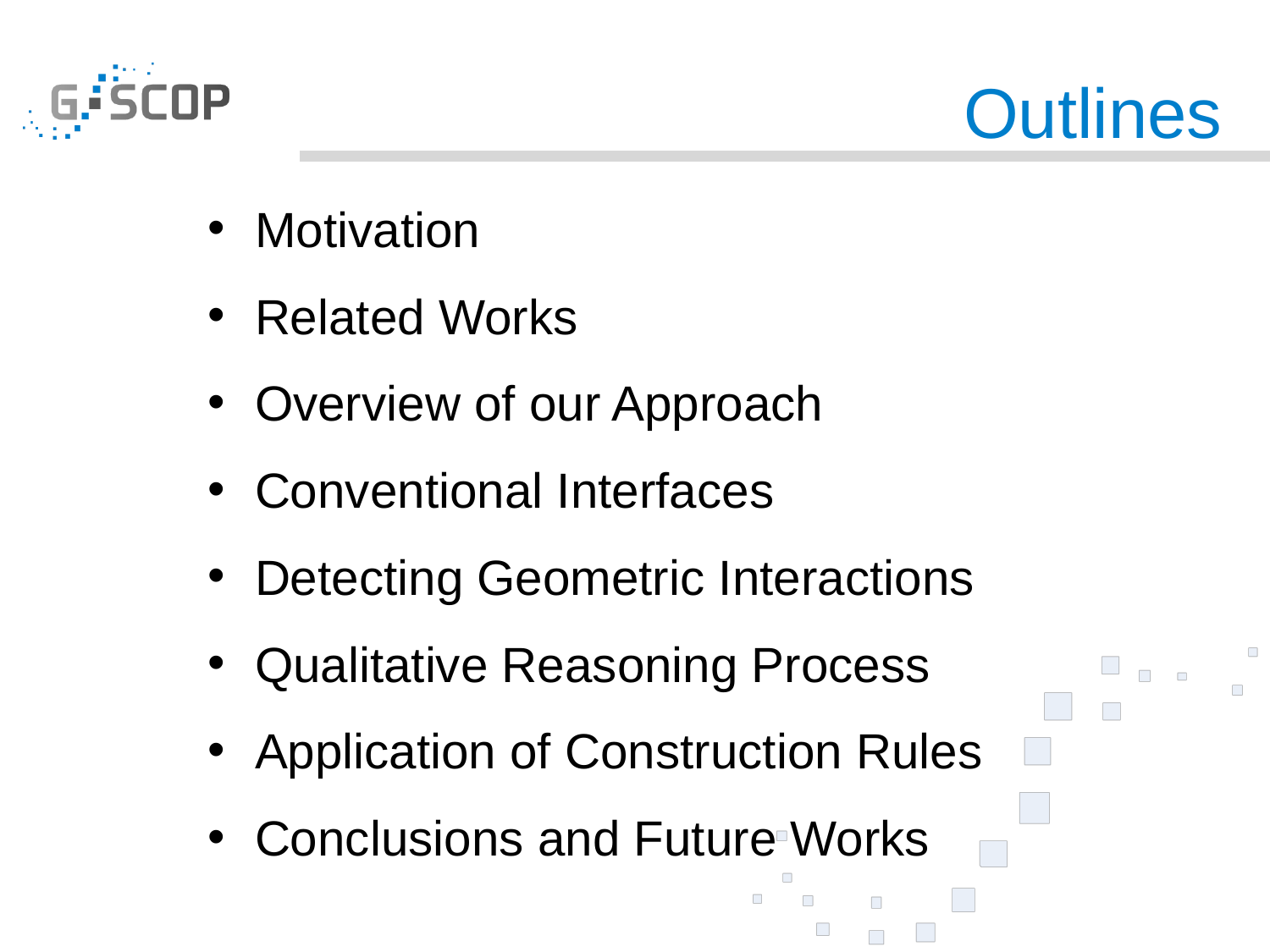

# Outlines
Motivation
Related Works
Overview of our Approach
Conventional Interfaces
Detecting Geometric Interactions
Qualitative Reasoning Process
Application of Construction Rules
Conclusions and Future Works